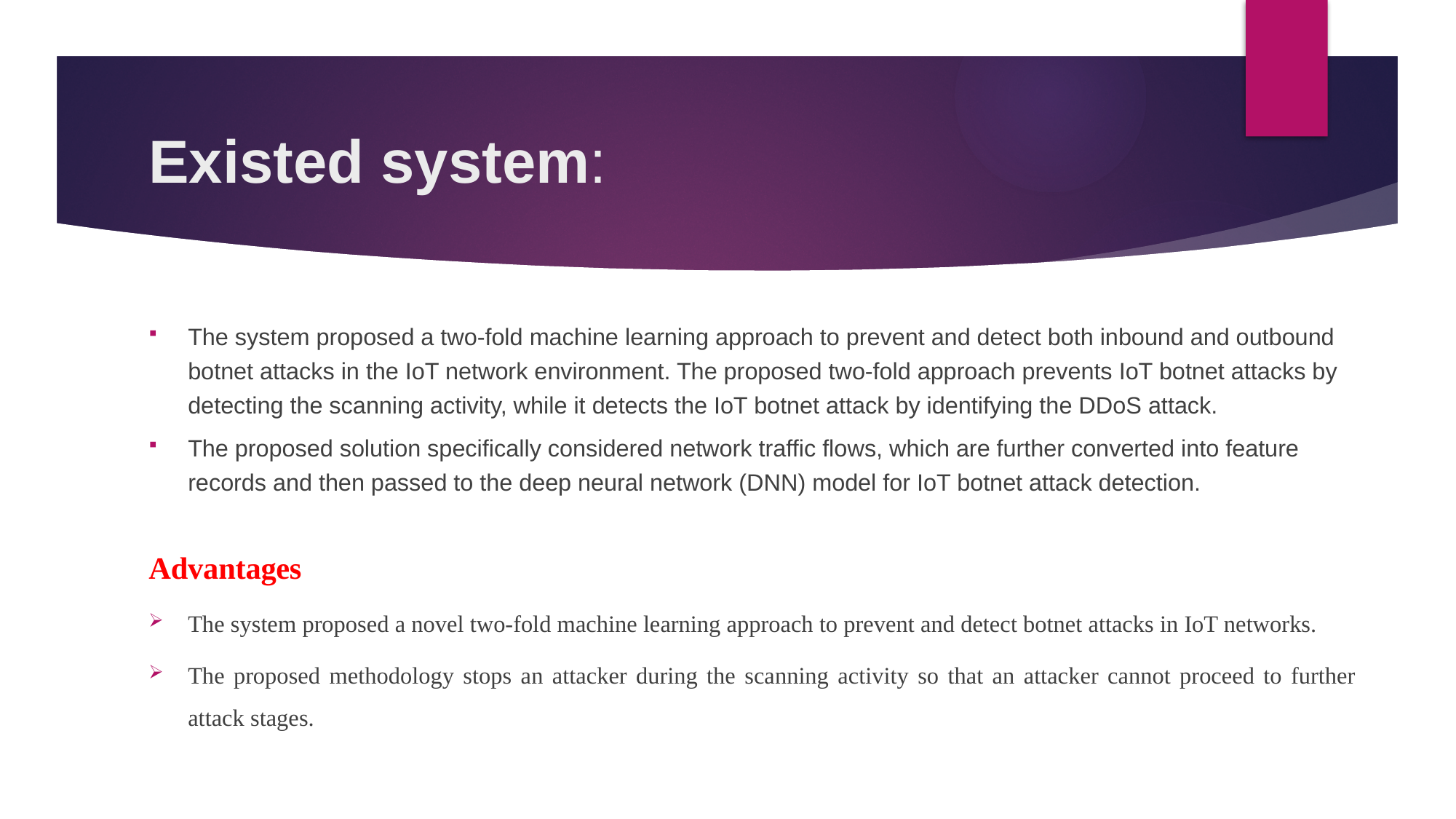

# Existed system:
The system proposed a two-fold machine learning approach to prevent and detect both inbound and outbound botnet attacks in the IoT network environment. The proposed two-fold approach prevents IoT botnet attacks by detecting the scanning activity, while it detects the IoT botnet attack by identifying the DDoS attack.
The proposed solution specifically considered network traffic flows, which are further converted into feature records and then passed to the deep neural network (DNN) model for IoT botnet attack detection.

Advantages
The system proposed a novel two-fold machine learning approach to prevent and detect botnet attacks in IoT networks.
The proposed methodology stops an attacker during the scanning activity so that an attacker cannot proceed to further attack stages.